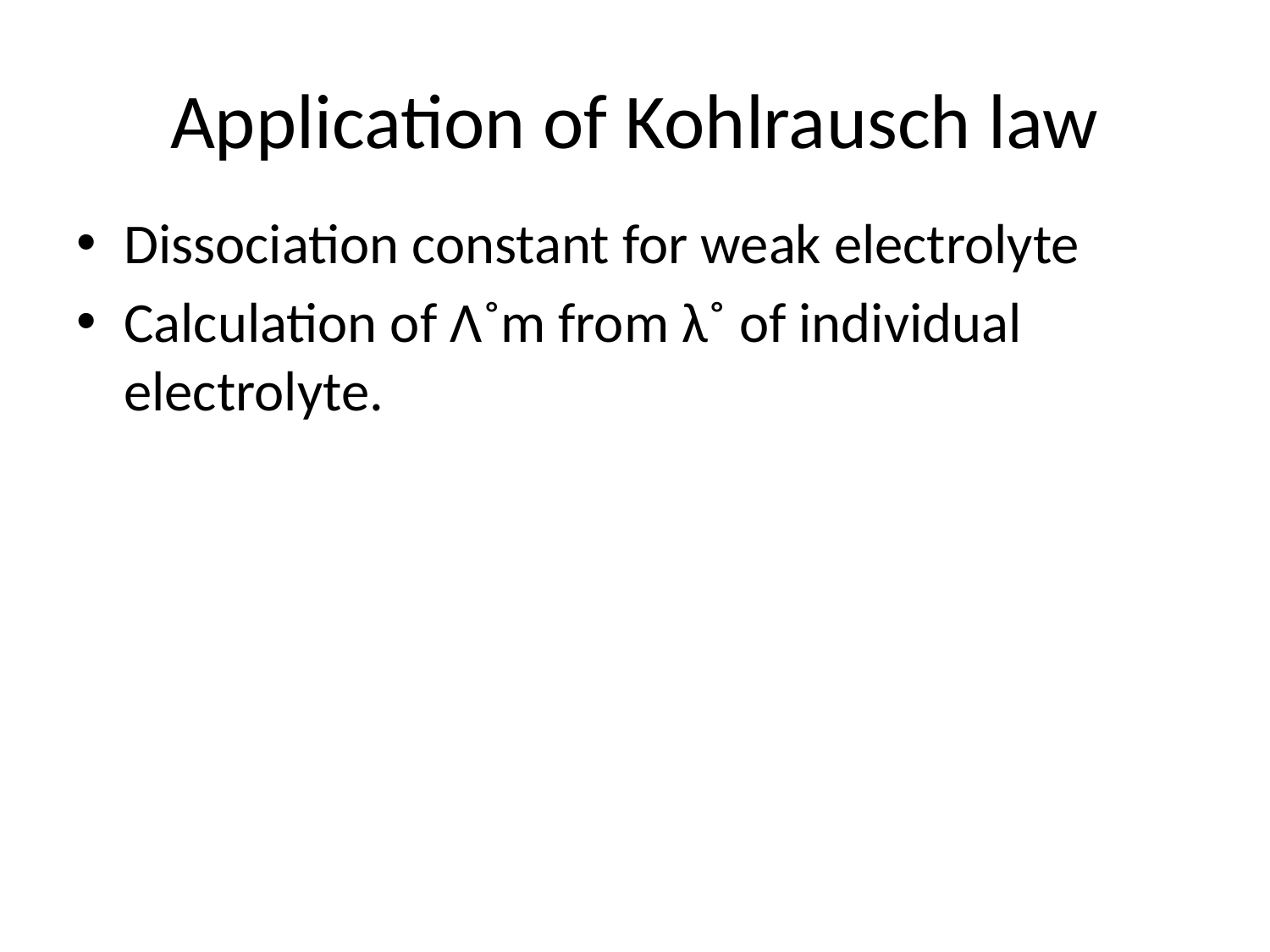

# Application of Kohlrausch law
Dissociation constant for weak electrolyte
Calculation of Λ˚m from λ˚ of individual electrolyte.